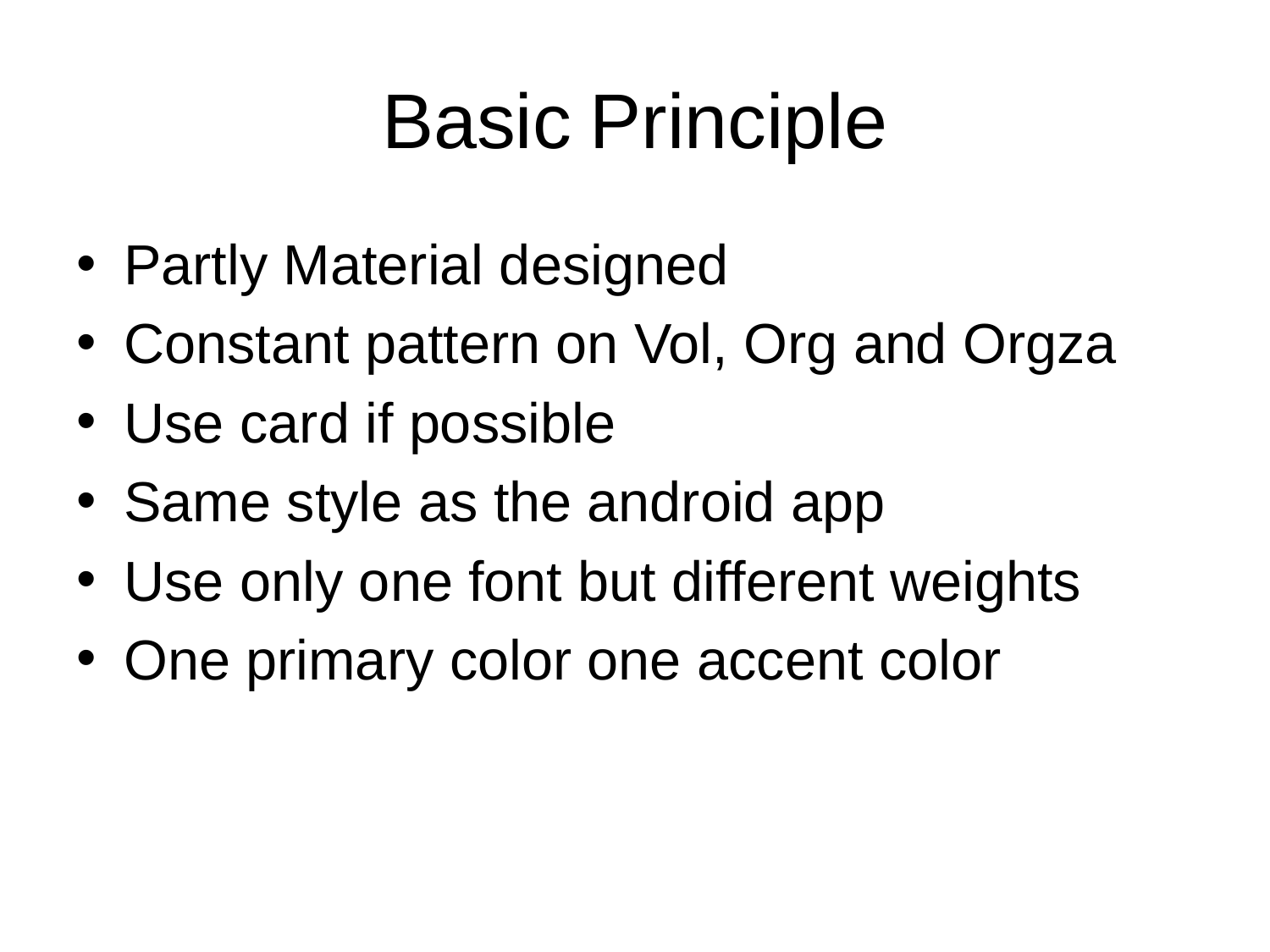

# Basic Principle
Partly Material designed
Constant pattern on Vol, Org and Orgza
Use card if possible
Same style as the android app
Use only one font but different weights
One primary color one accent color